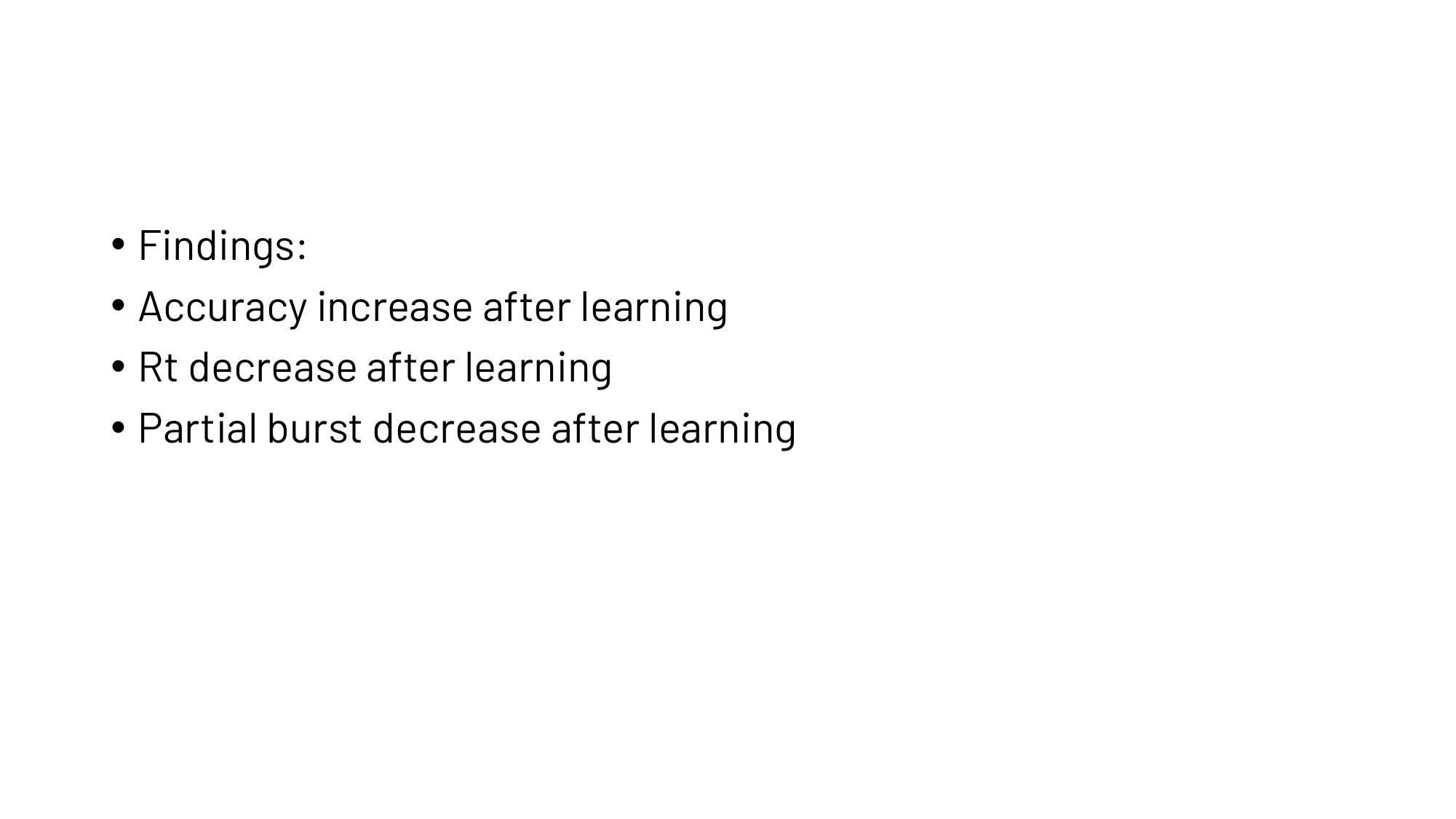

#
Findings:
Accuracy increase after learning
Rt decrease after learning
Partial burst decrease after learning